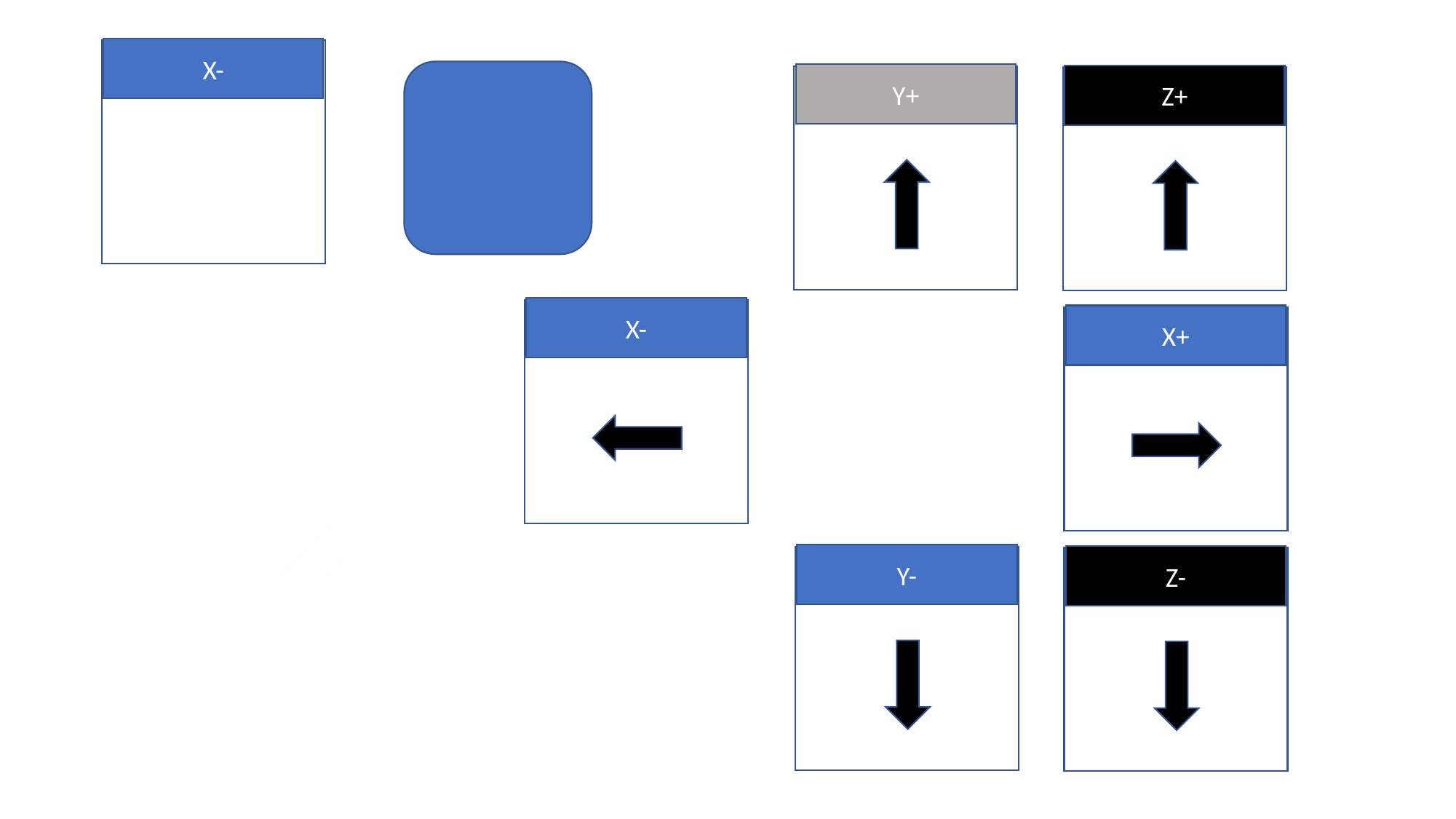

X-

Y+
Z+

X-

X+

Y-
Z-